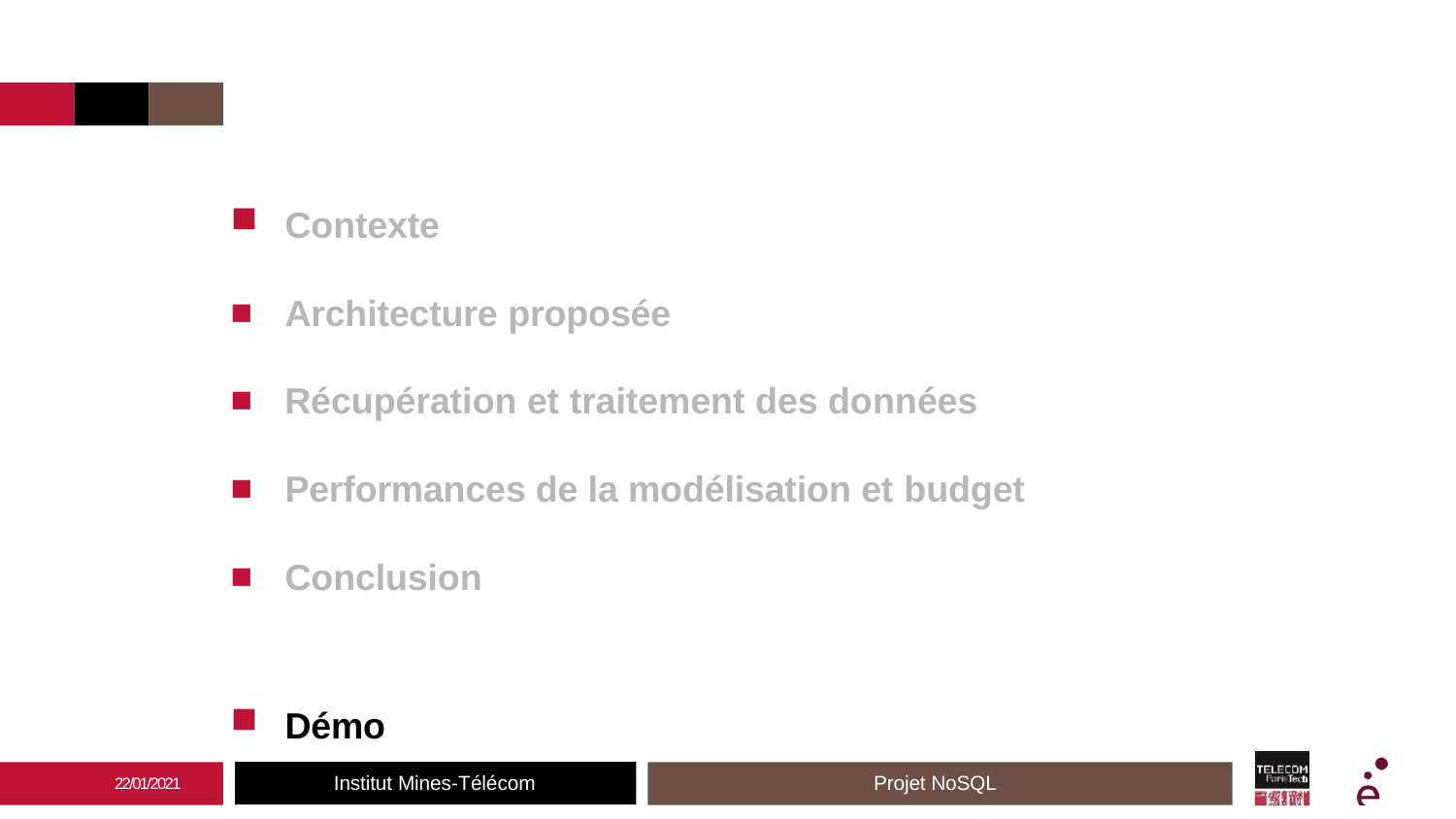

Contexte

Architecture proposée

Récupération et traitement des données

Performances de la modélisation et budget

Conclusion
Démo

Institut Mines-Télécom
Projet NoSQL
22/01/2021